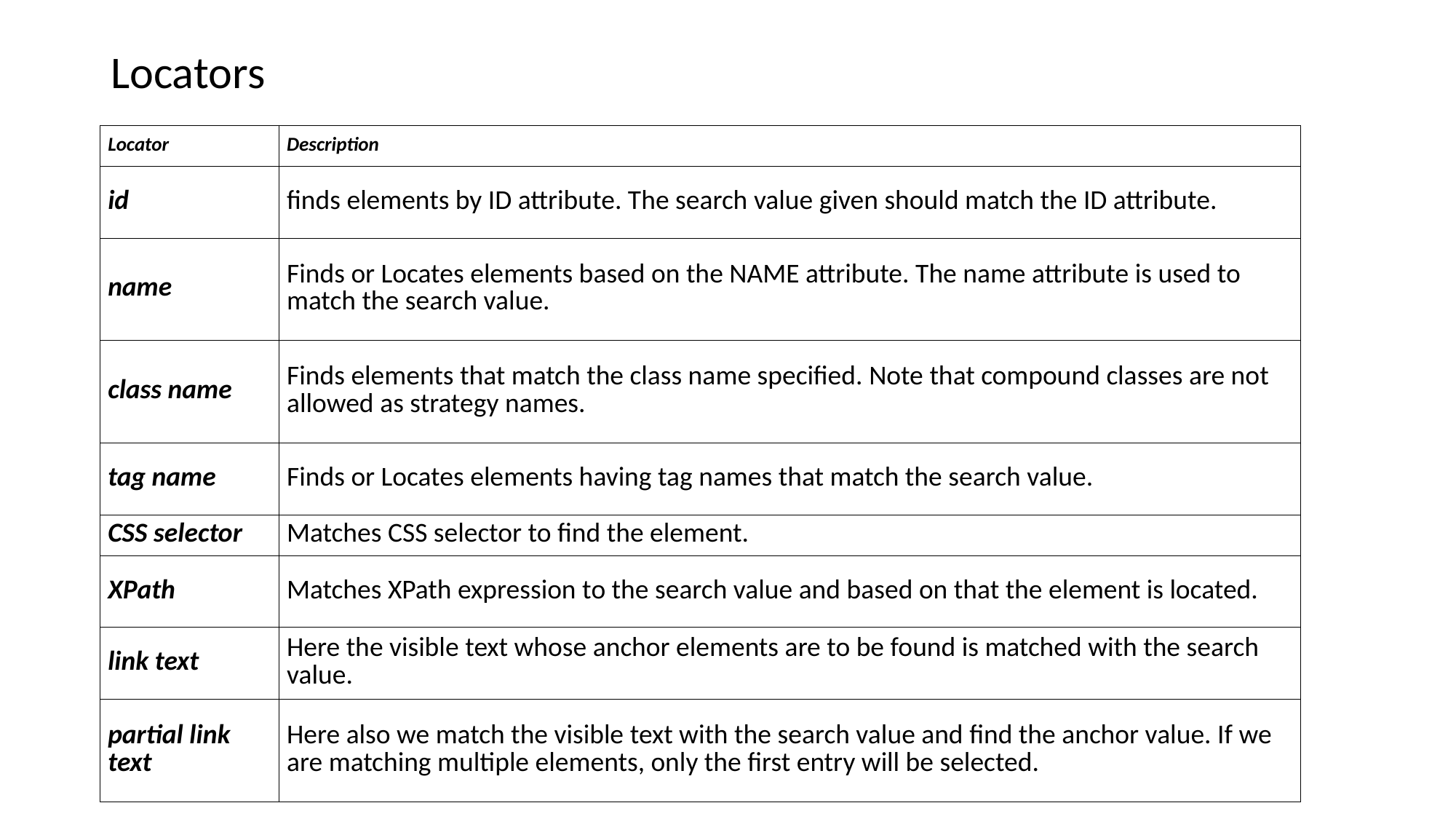

# Locators
| Locator | Description |
| --- | --- |
| id | finds elements by ID attribute. The search value given should match the ID attribute. |
| name | Finds or Locates elements based on the NAME attribute. The name attribute is used to match the search value. |
| class name | Finds elements that match the class name specified. Note that compound classes are not allowed as strategy names. |
| tag name | Finds or Locates elements having tag names that match the search value. |
| CSS selector | Matches CSS selector to find the element. |
| XPath | Matches XPath expression to the search value and based on that the element is located. |
| link text | Here the visible text whose anchor elements are to be found is matched with the search value. |
| partial link text | Here also we match the visible text with the search value and find the anchor value. If we are matching multiple elements, only the first entry will be selected. |